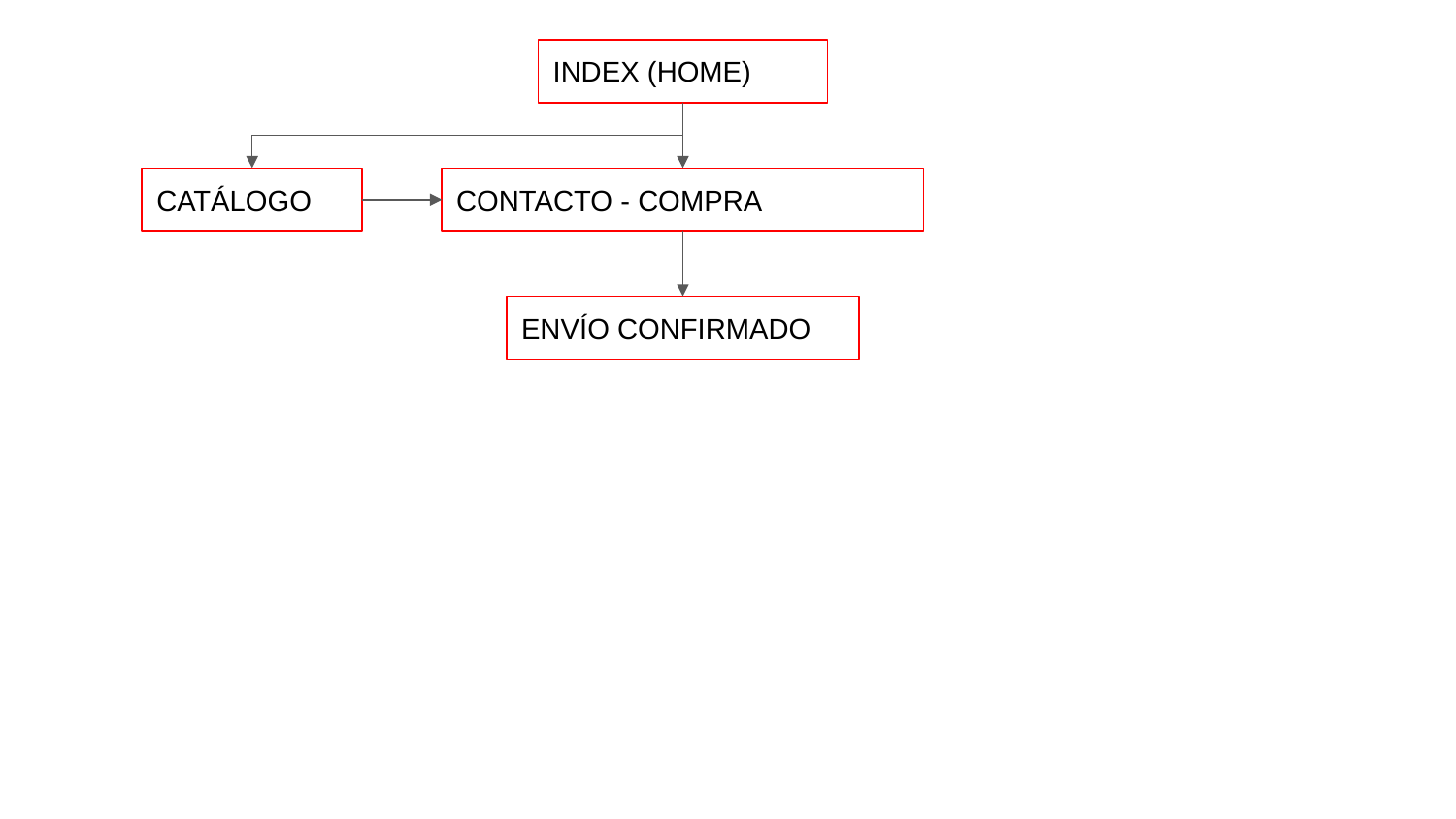

INDEX (HOME)
CATÁLOGO
CONTACTO - COMPRA
ENVÍO CONFIRMADO